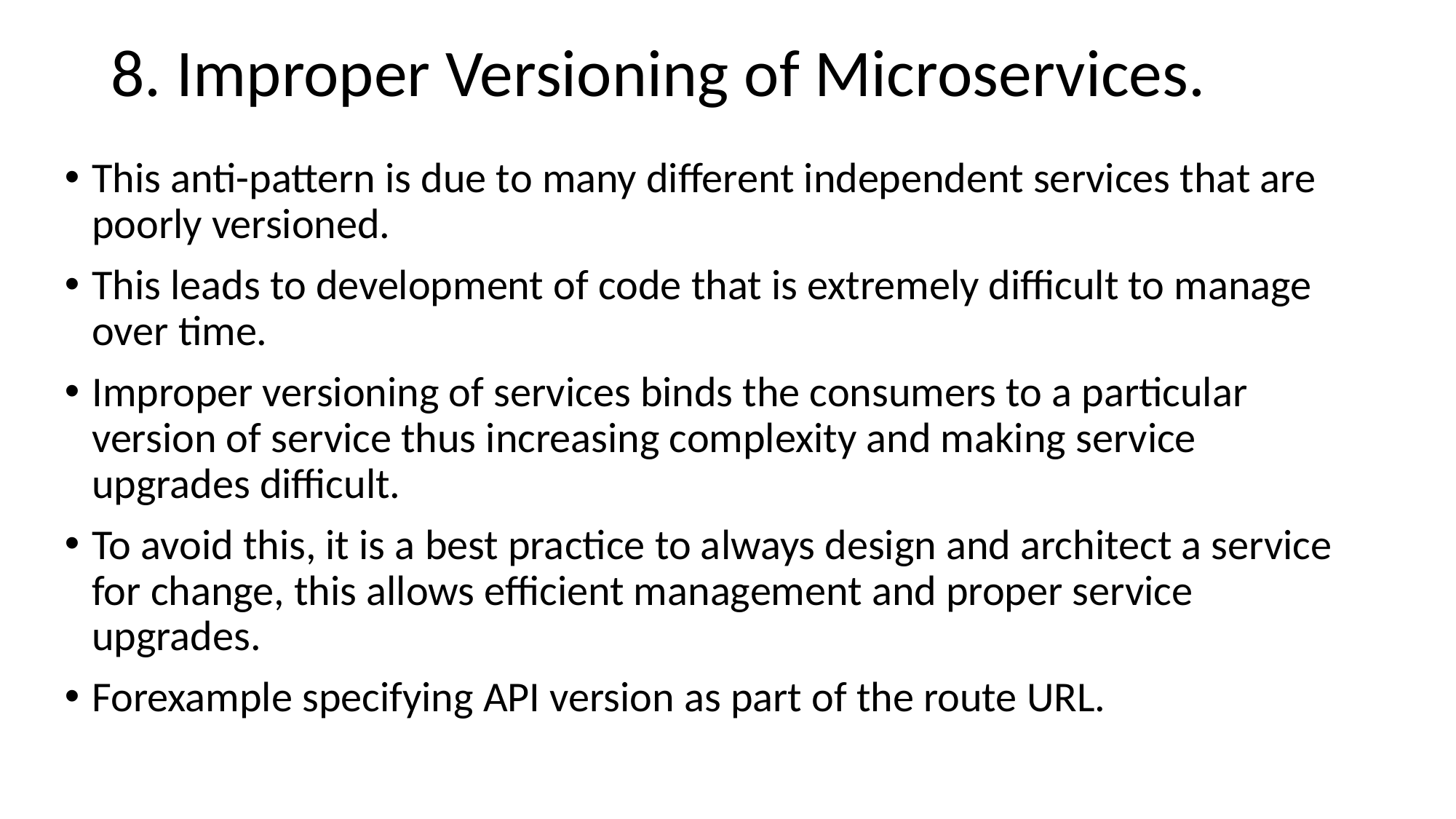

# 8. Improper Versioning of Microservices.
This anti-pattern is due to many different independent services that are poorly versioned.
This leads to development of code that is extremely difficult to manage over time.
Improper versioning of services binds the consumers to a particular version of service thus increasing complexity and making service upgrades difficult.
To avoid this, it is a best practice to always design and architect a service for change, this allows efficient management and proper service upgrades.
Forexample specifying API version as part of the route URL.